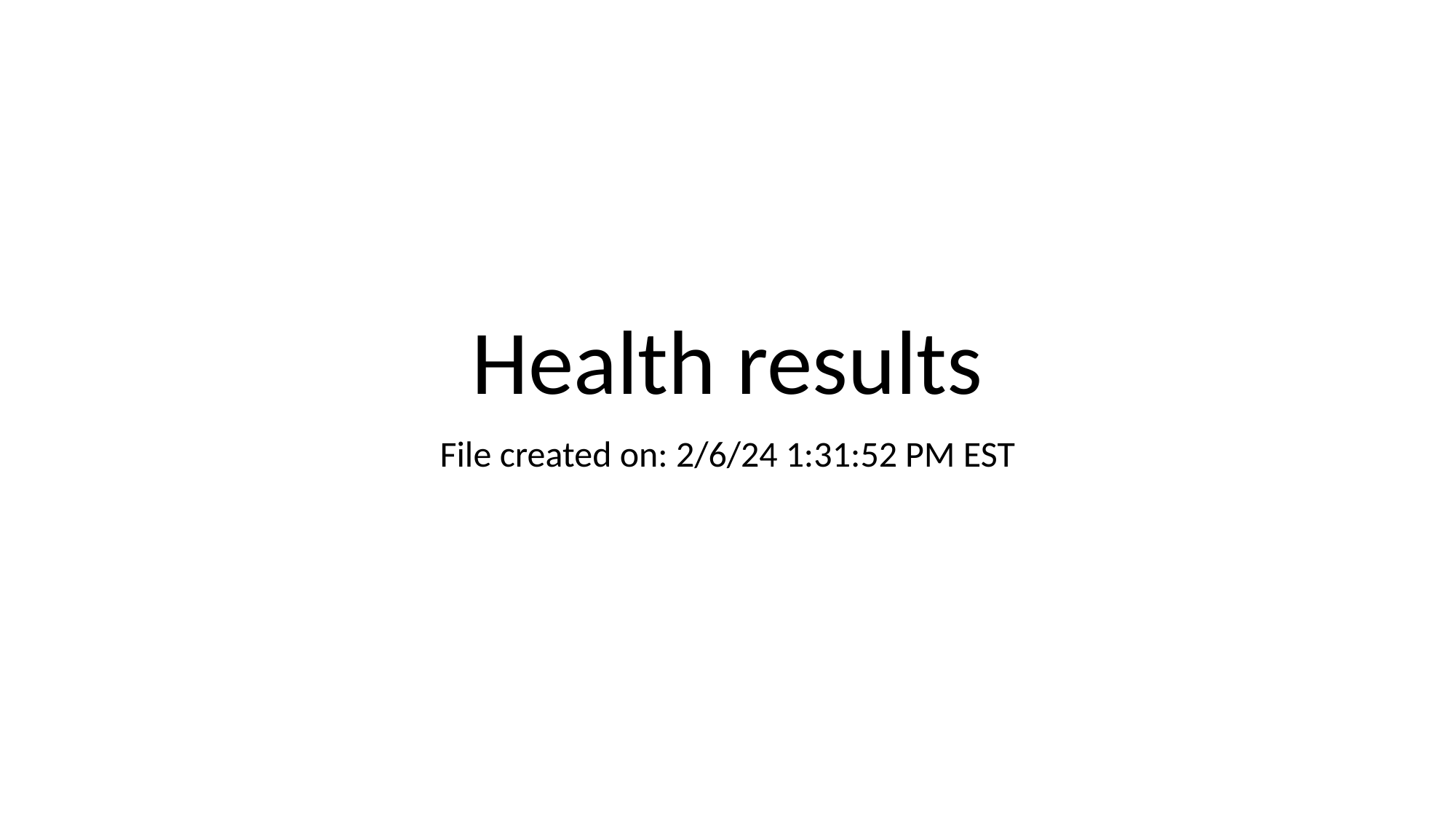

# Health results
File created on: 2/6/24 1:31:52 PM EST